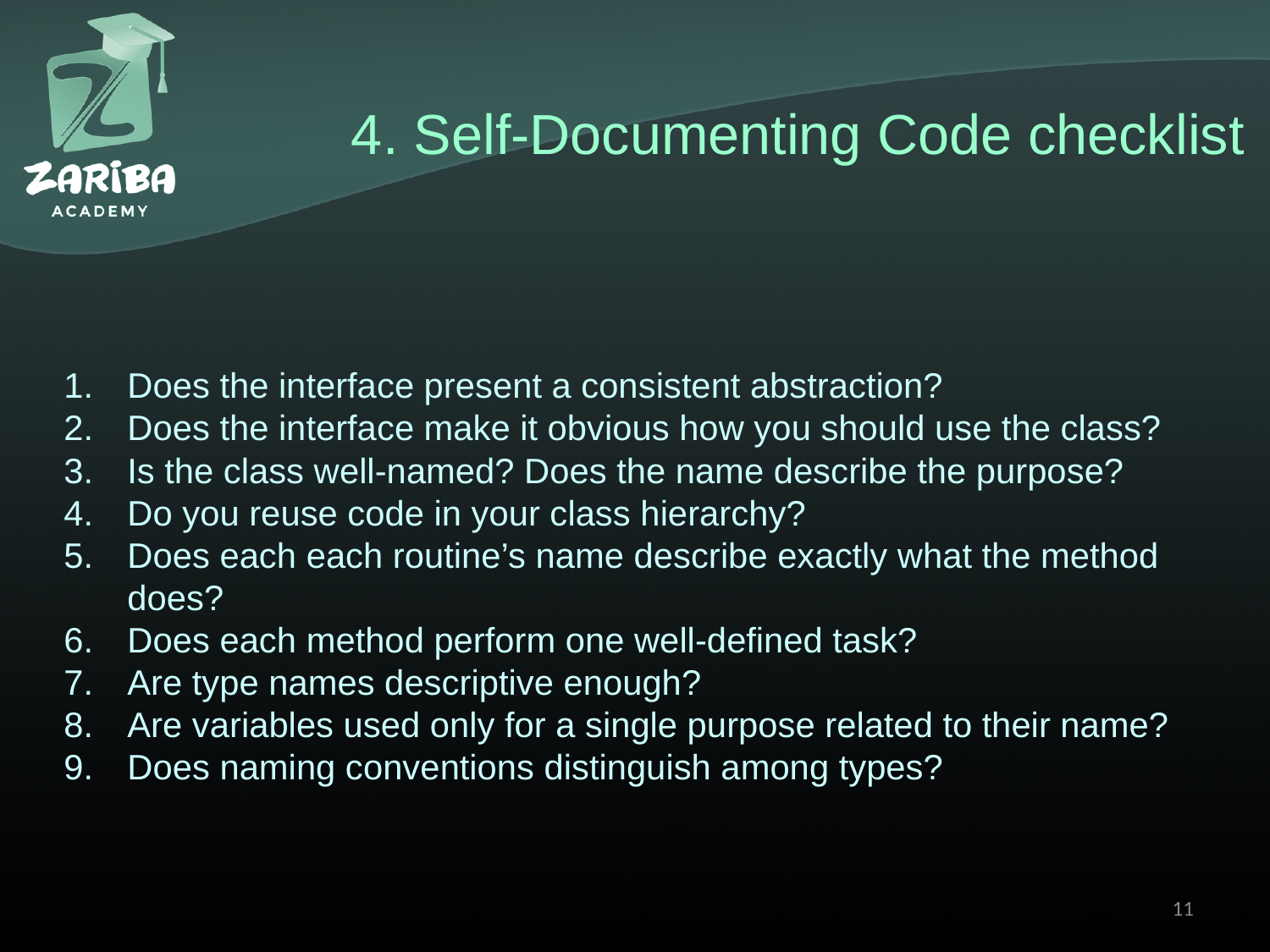

# 4. Self-Documenting Code checklist
Does the interface present a consistent abstraction?
Does the interface make it obvious how you should use the class?
Is the class well-named? Does the name describe the purpose?
Do you reuse code in your class hierarchy?
Does each each routine’s name describe exactly what the method does?
Does each method perform one well-defined task?
Are type names descriptive enough?
Are variables used only for a single purpose related to their name?
Does naming conventions distinguish among types?
11